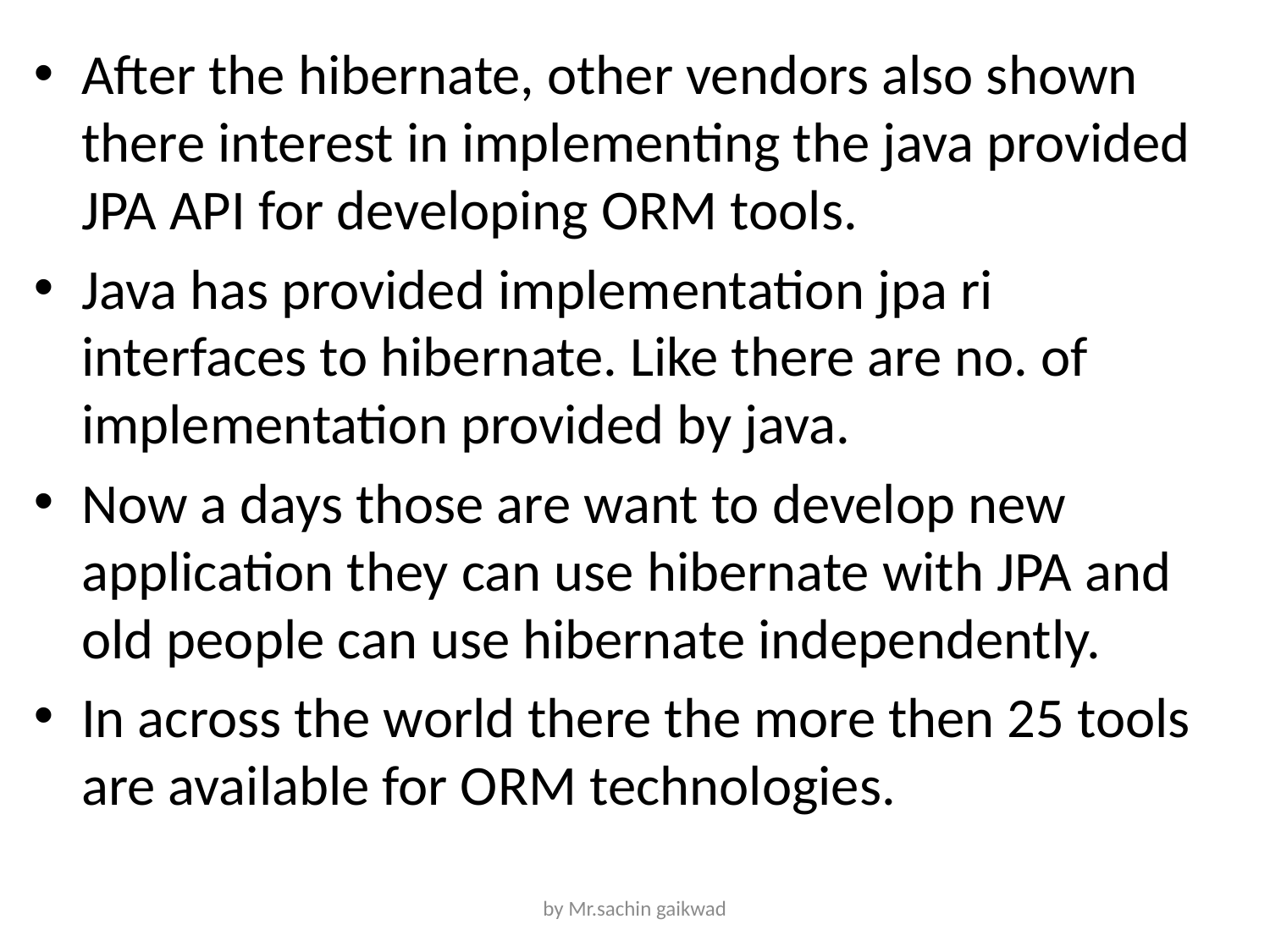

After the hibernate, other vendors also shown there interest in implementing the java provided JPA API for developing ORM tools.
Java has provided implementation jpa ri interfaces to hibernate. Like there are no. of implementation provided by java.
Now a days those are want to develop new application they can use hibernate with JPA and old people can use hibernate independently.
In across the world there the more then 25 tools are available for ORM technologies.

by Mr.sachin gaikwad